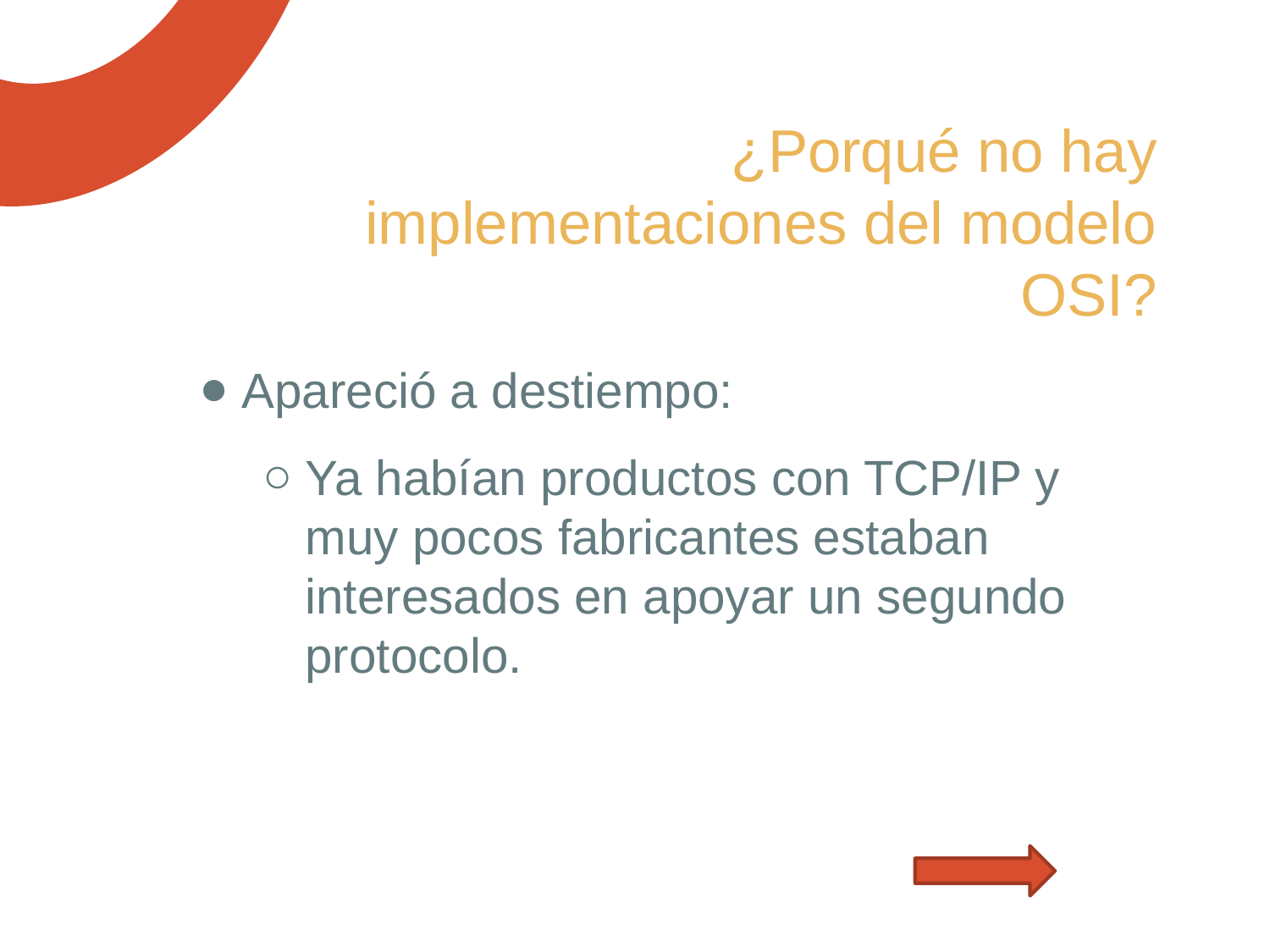

# ¿Porqué no hay implementaciones del modelo OSI?
Apareció a destiempo:
Ya habían productos con TCP/IP y muy pocos fabricantes estaban interesados en apoyar un segundo protocolo.